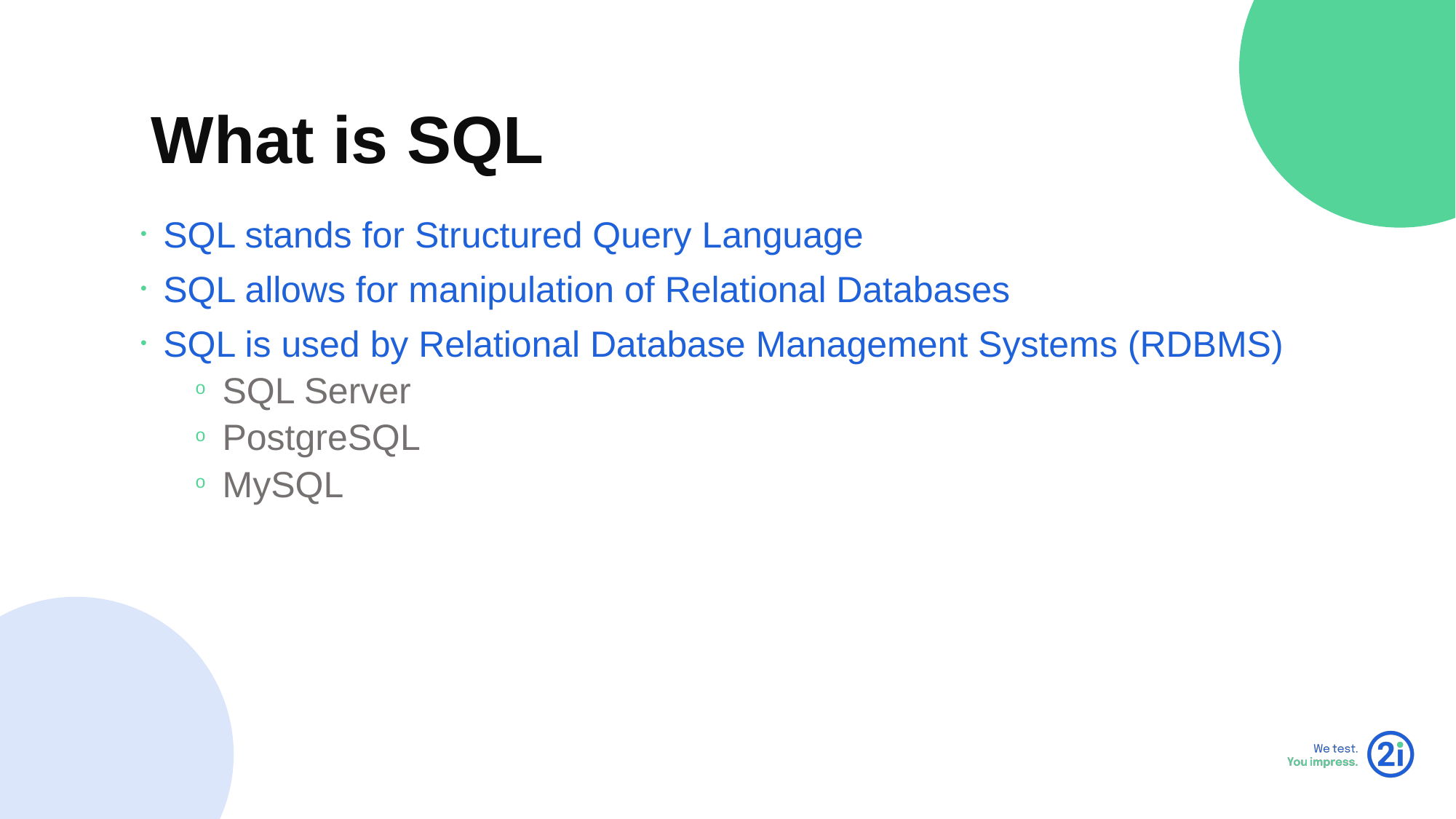

What is SQL
SQL stands for Structured Query Language
SQL allows for manipulation of Relational Databases
SQL is used by Relational Database Management Systems (RDBMS)
SQL Server
PostgreSQL
MySQL